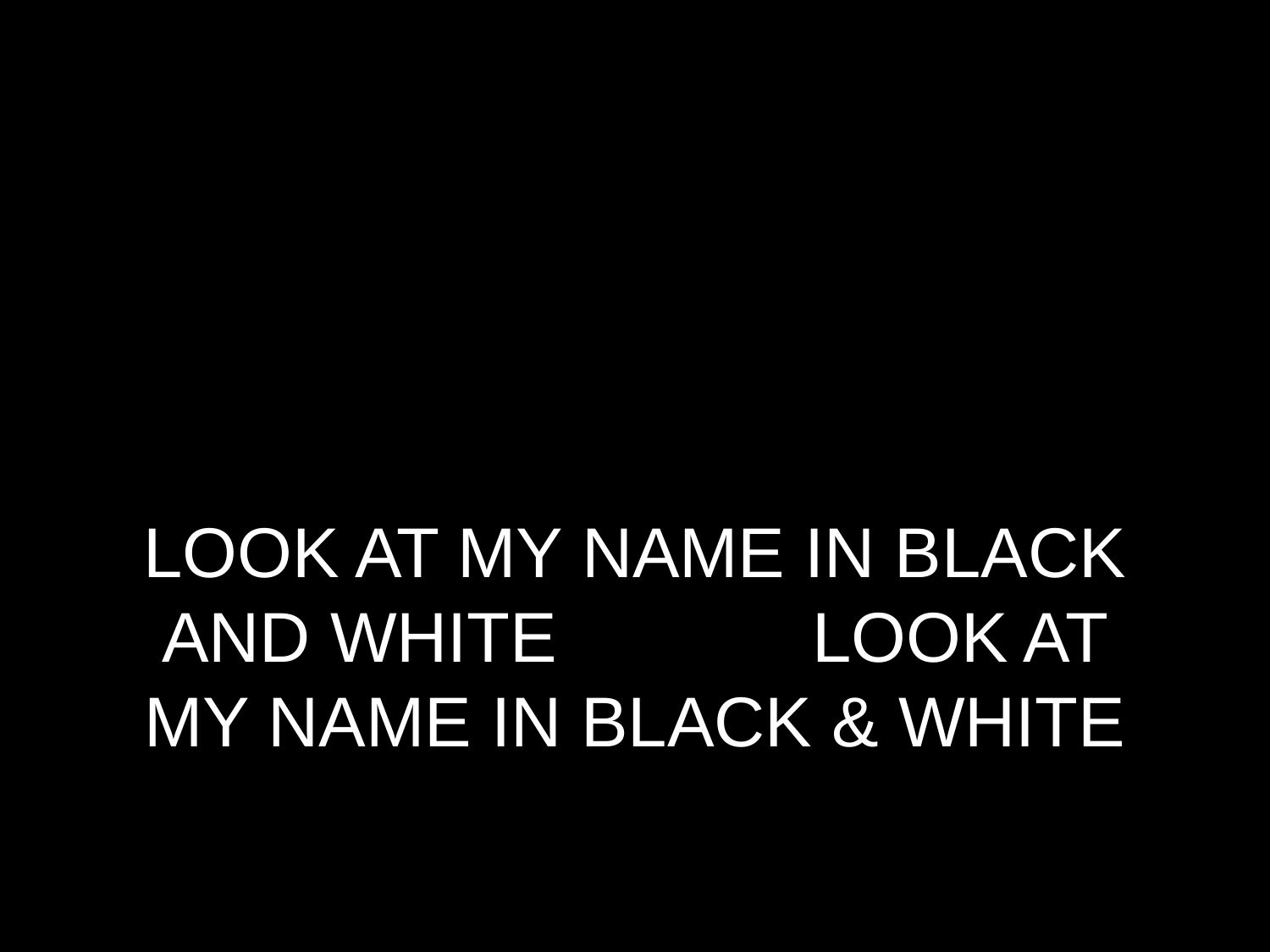

# LOOK AT MY NAME IN BLACK AND WHITE             LOOK AT MY NAME IN BLACK & WHITE